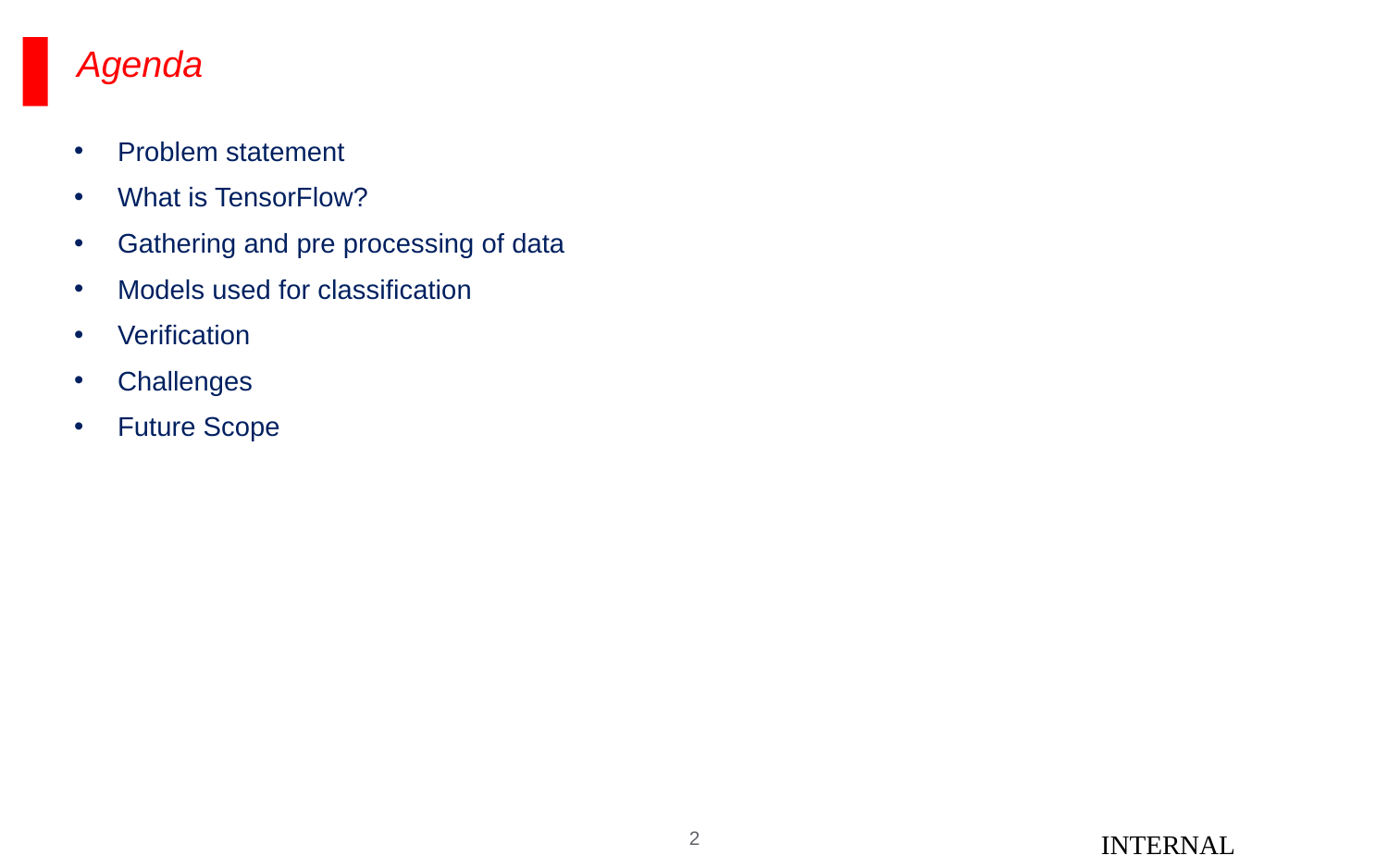

# Agenda
Problem statement
What is TensorFlow?
Gathering and pre processing of data
Models used for classification
Verification
Challenges
Future Scope

INTERNAL